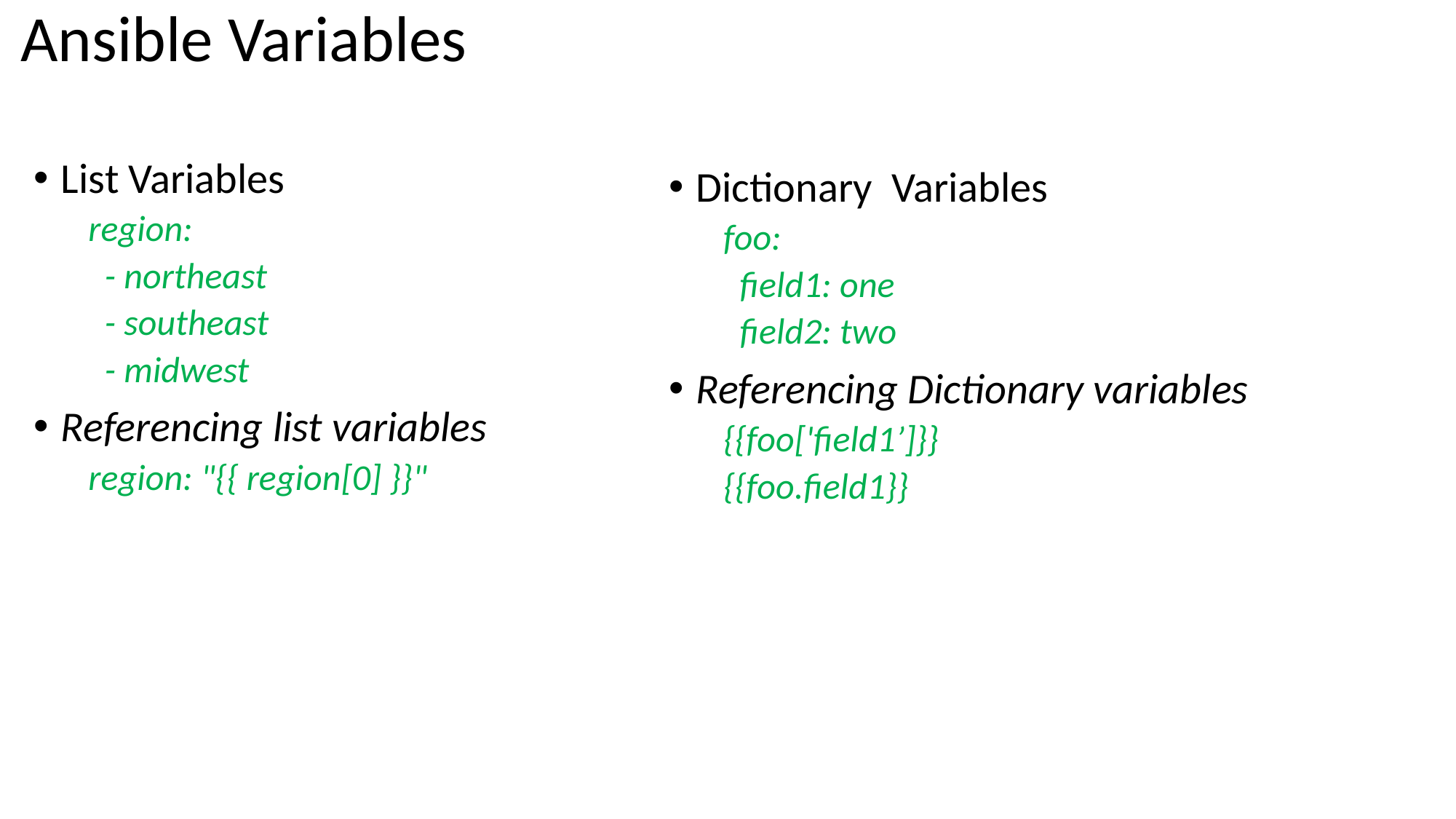

# Ansible Variables
List Variables
region:
  - northeast
  - southeast
  - midwest
Referencing list variables
region: "{{ region[0] }}"
Dictionary  Variables
foo:
  field1: one
  field2: two
Referencing Dictionary variables
{{foo['field1’]}}
{{foo.field1}}